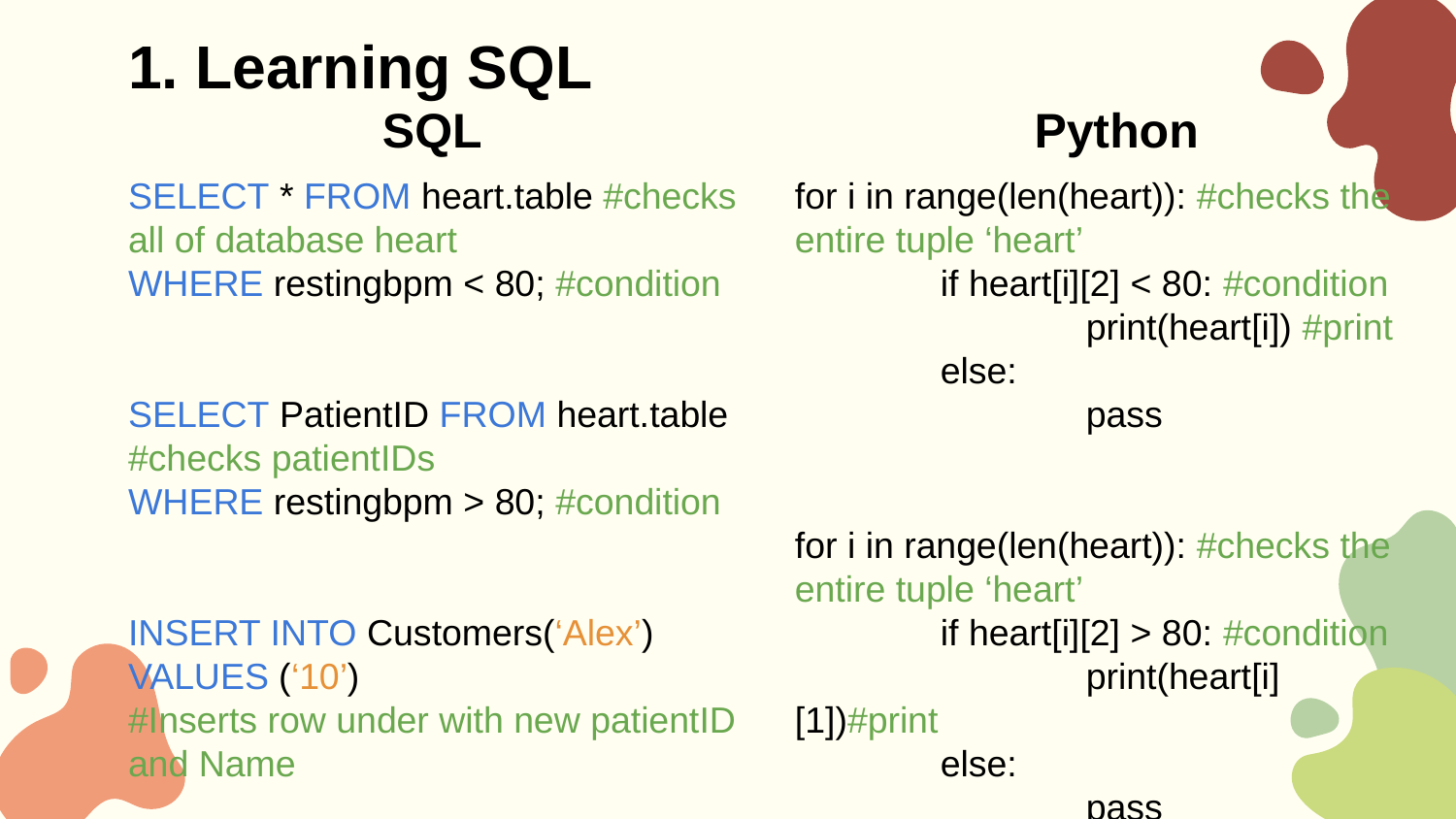

# 1. Learning SQL
SQL
Python
SELECT * FROM heart.table #checks all of database heart
WHERE restingbpm < 80; #condition

SELECT PatientID FROM heart.table #checks patientIDs
WHERE restingbpm > 80; #condition

INSERT INTO Customers(‘Alex’)
VALUES (‘10’)
#Inserts row under with new patientID and Name
for i in range(len(heart)): #checks the entire tuple ‘heart’
	if heart[i][2] < 80: #condition
		print(heart[i]) #print
	else:
		pass

for i in range(len(heart)): #checks the entire tuple ‘heart’
	if heart[i][2] > 80: #condition
		print(heart[i][1])#print
	else:
		pass